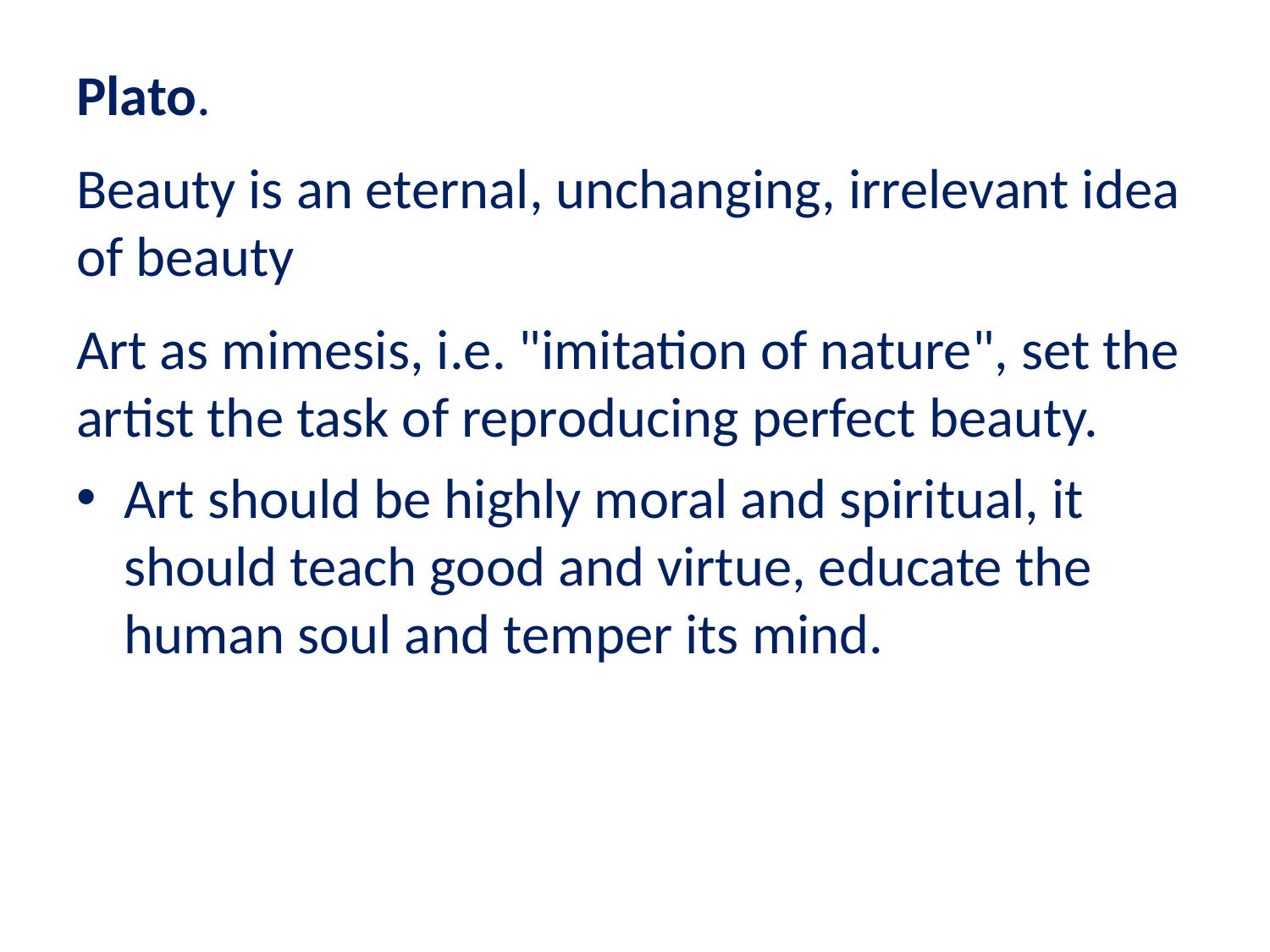

Plato.
Beauty is an eternal, unchanging, irrelevant idea of beauty
Art as mimesis, i.e. "imitation of nature", set the artist the task of reproducing perfect beauty.
Art should be highly moral and spiritual, it should teach good and virtue, educate the human soul and temper its mind.